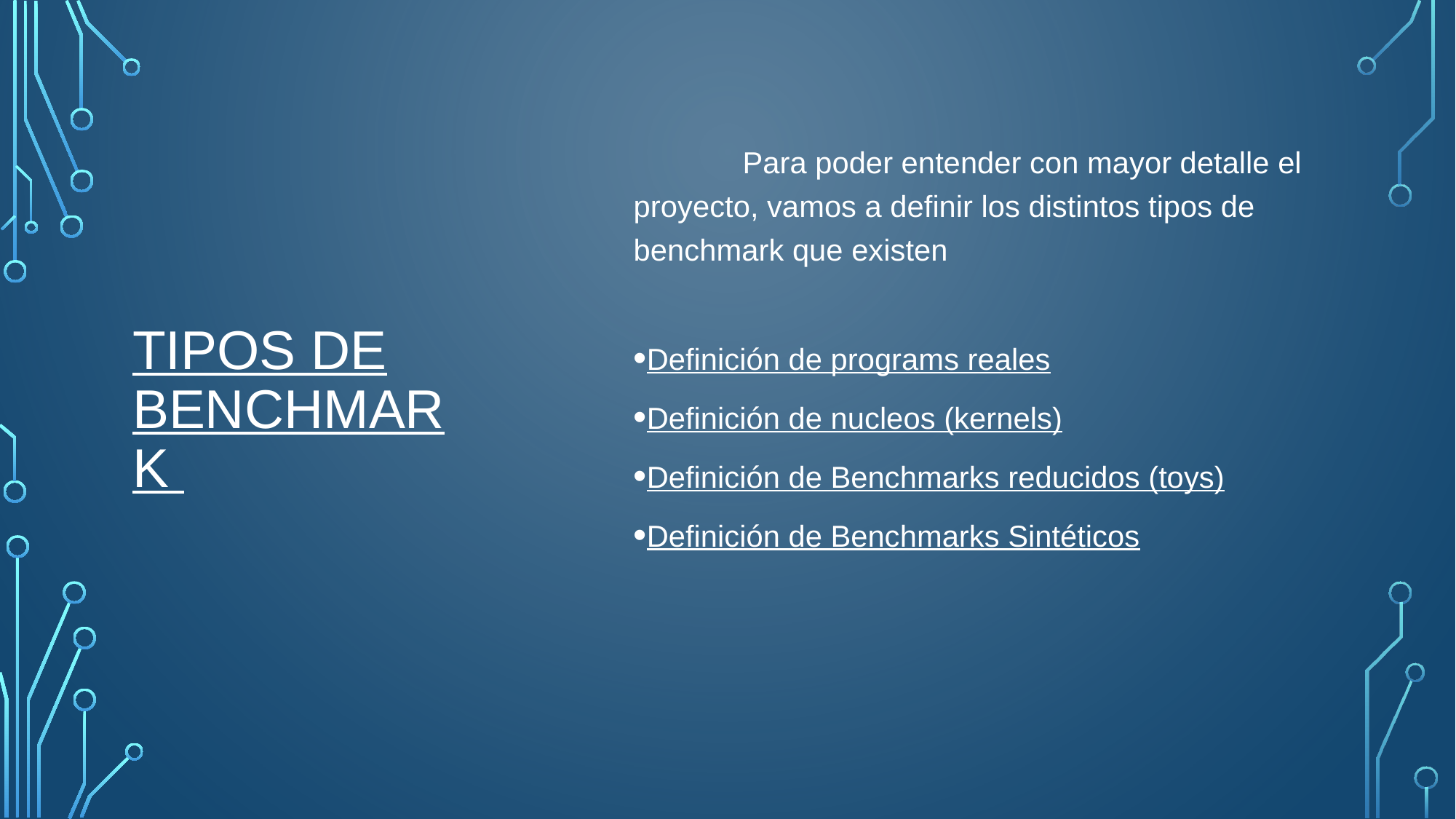

# Tipos de Benchmark
	Para poder entender con mayor detalle el proyecto, vamos a definir los distintos tipos de benchmark que existen

Definición de programs reales
Definición de nucleos (kernels)
Definición de Benchmarks reducidos (toys)
Definición de Benchmarks Sintéticos